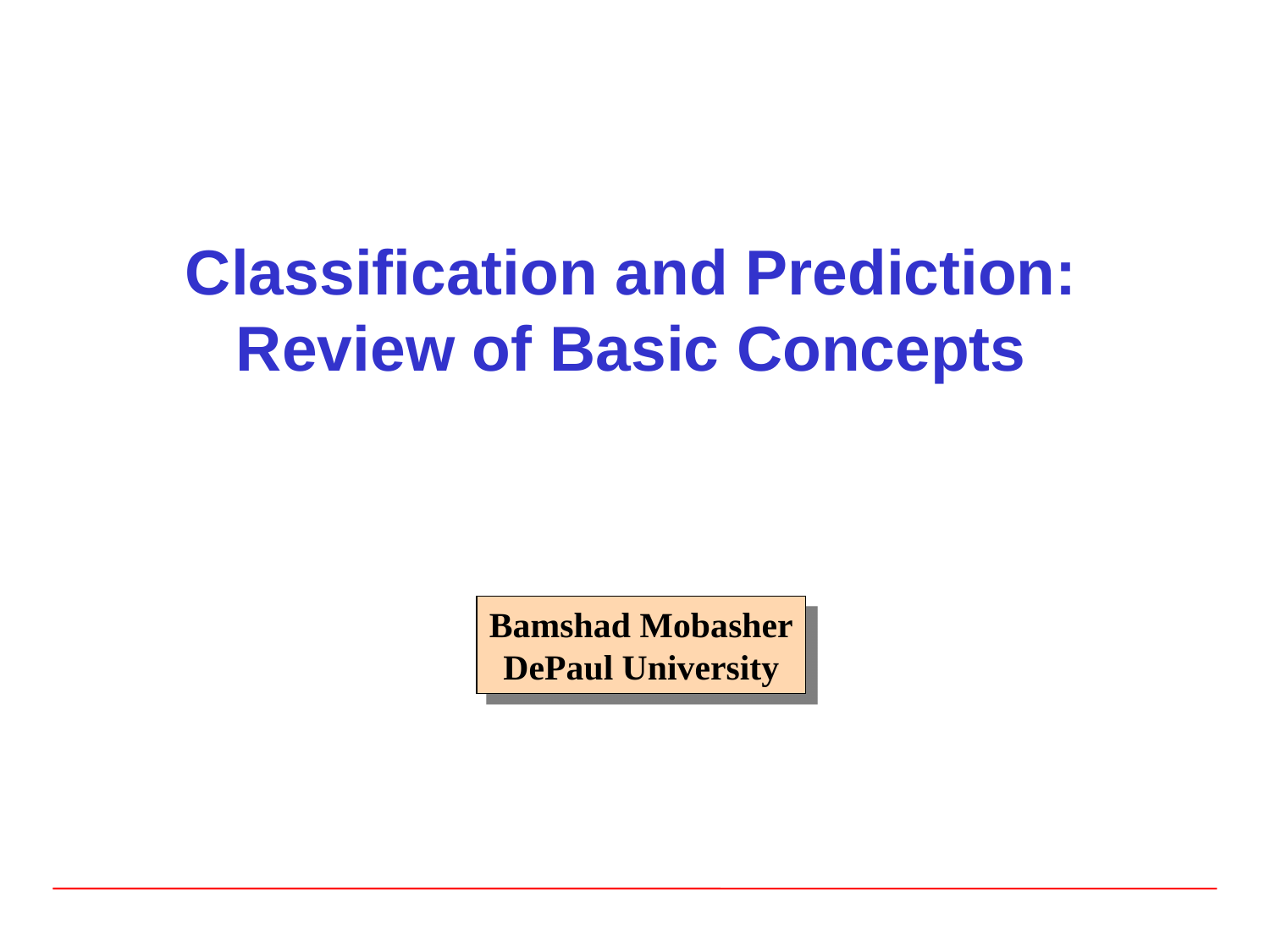

# Classification and Prediction: Review of Basic Concepts
Bamshad Mobasher
DePaul University